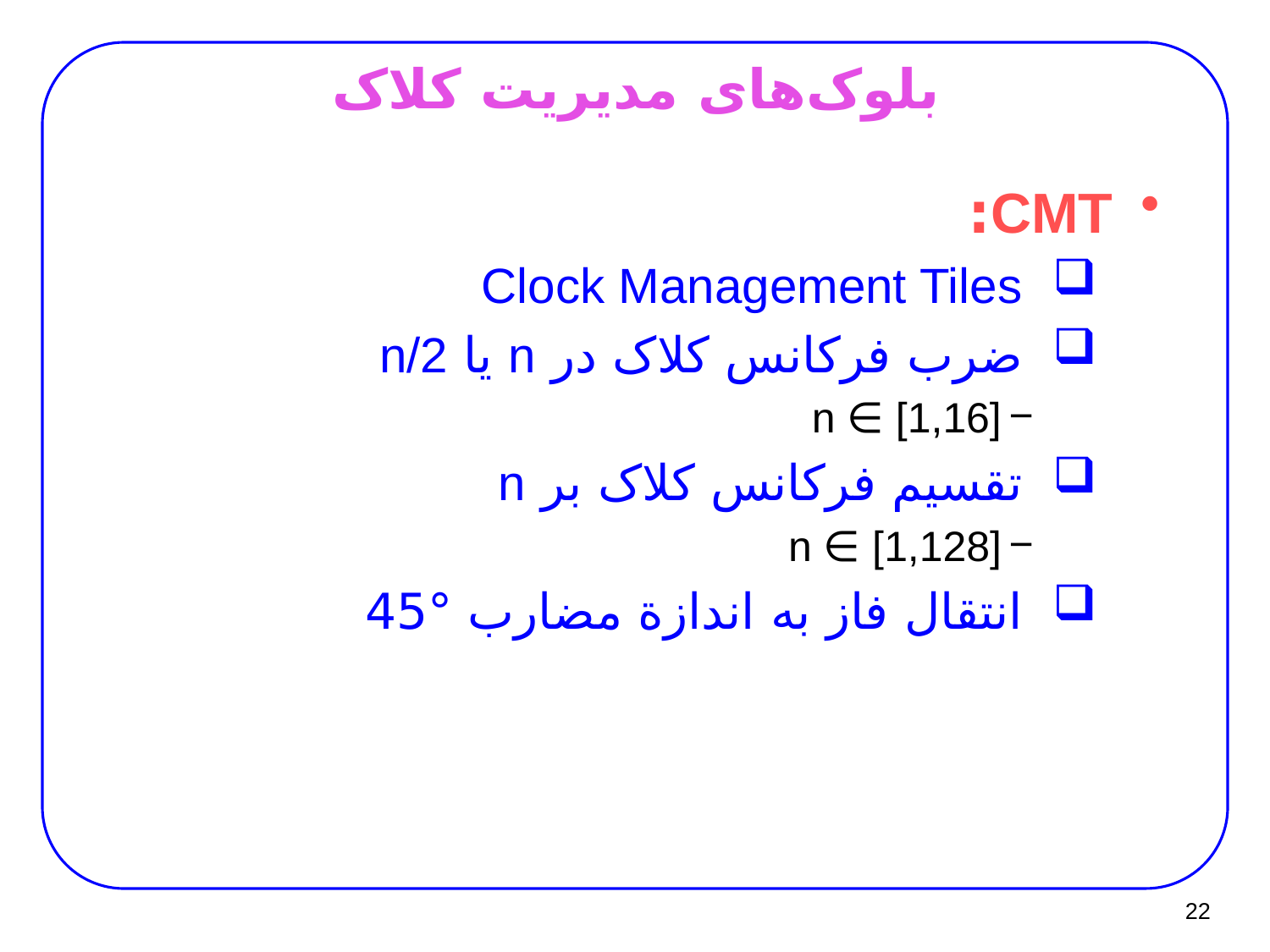

# بلوک‌های مدیریت کلاک
CMT:
Clock Management Tiles
ضرب فرکانس کلاک در n یا n/2
n ∈ [1,16]
تقسیم فرکانس کلاک بر n
n ∈ [1,128]
انتقال فاز به اندازة مضارب °45
22